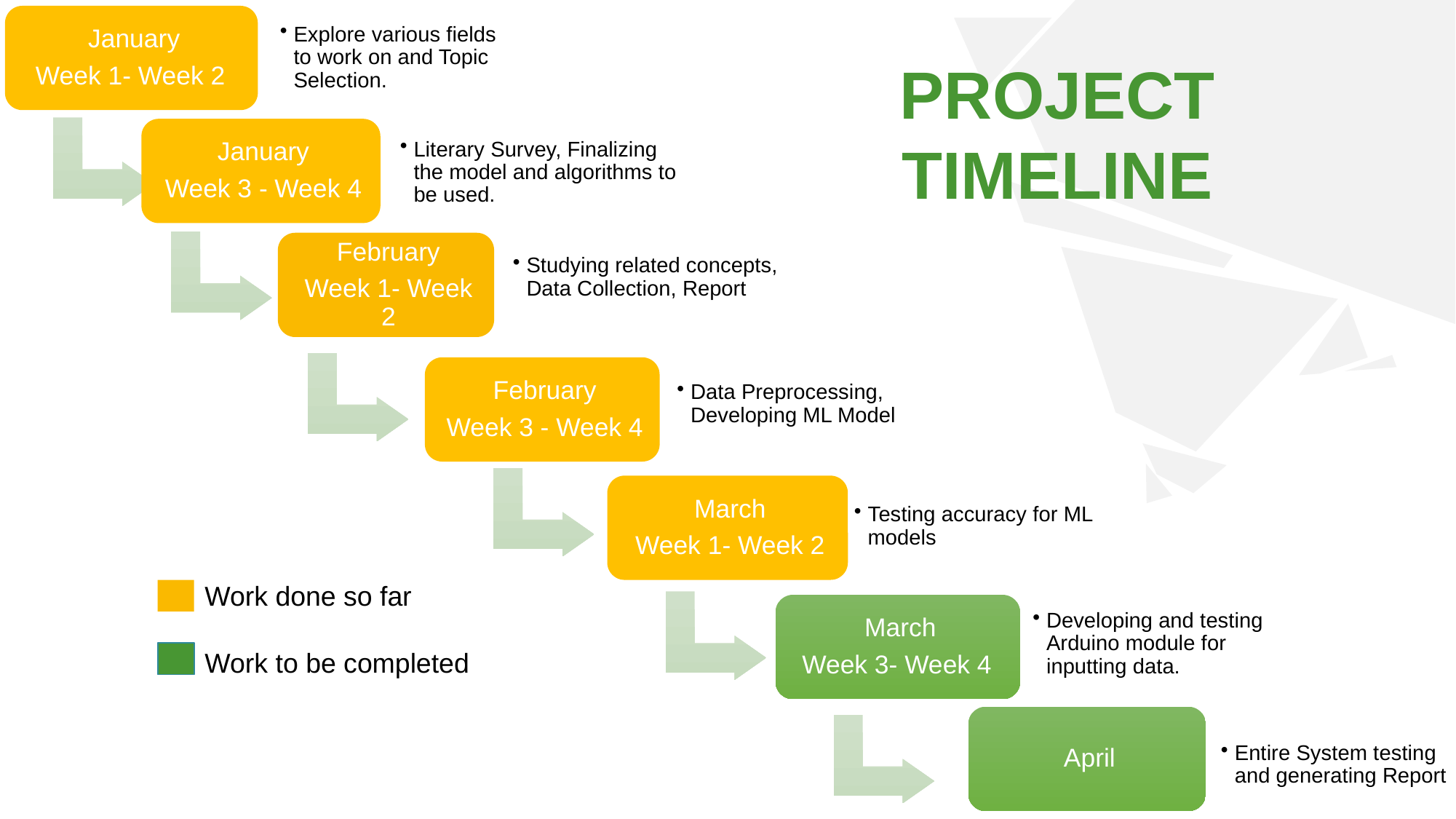

January
Week 1- Week 2
Explore various fields to work on and Topic Selection.
January
Week 3 - Week 4
Literary Survey, Finalizing the model and algorithms to be used.
February
Week 1- Week 2
Studying related concepts, Data Collection, Report
February
Week 3 - Week 4
Data Preprocessing, Developing ML Model
March
Week 1- Week 2
Testing accuracy for ML models
March
Week 3- Week 4
Developing and testing Arduino module for inputting data.
April
Entire System testing and generating Report
PROJECT
TIMELINE
Work done so far

Work to be completed